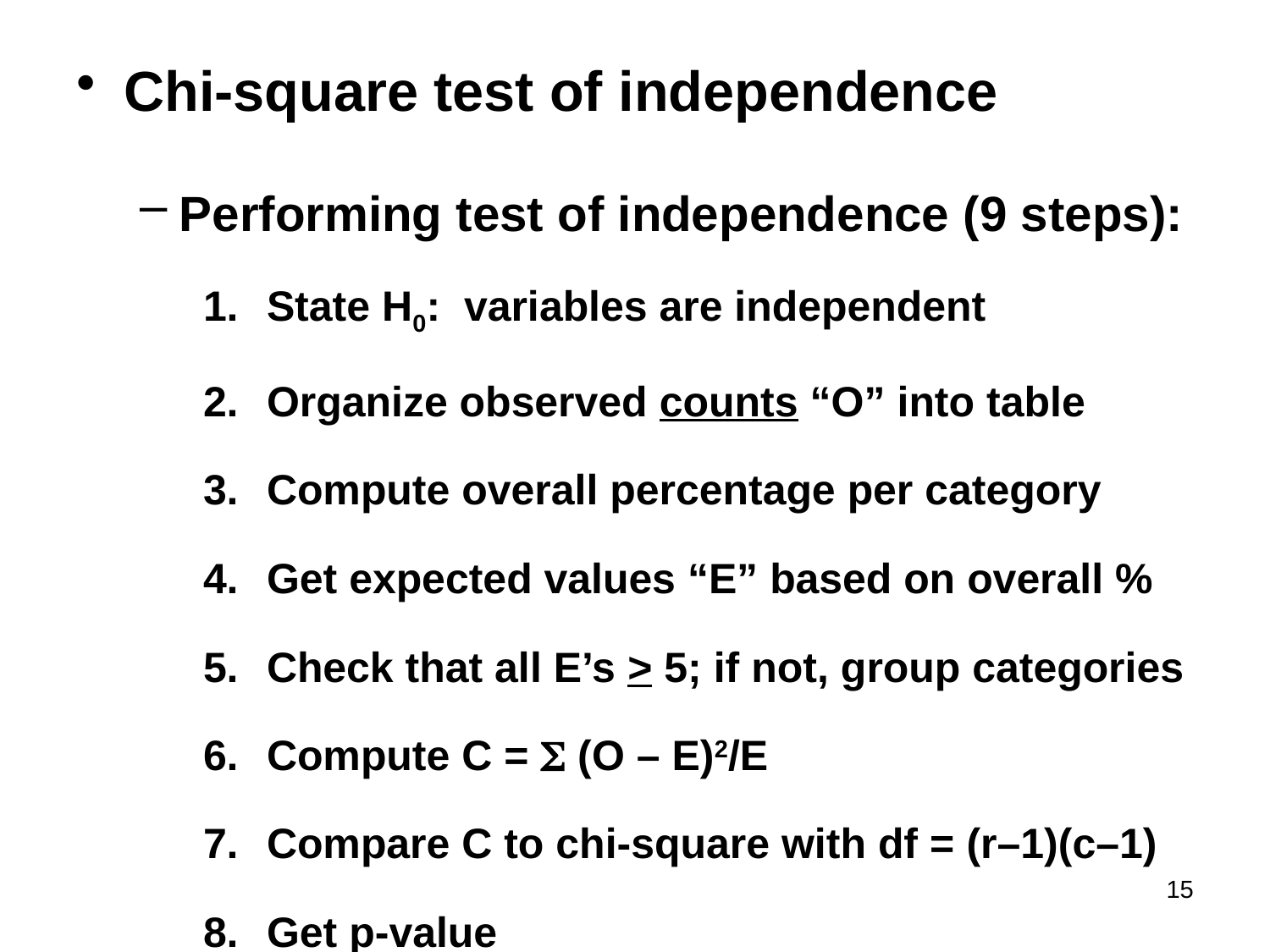

Chi-square test of independence

Performing test of independence (9 steps):

State H0:  variables are independent

Organize observed counts “O” into table

Compute overall percentage per category

Get expected values “E” based on overall %

Check that all E’s > 5; if not, group categories

Compute C = Σ (O – E)2/E

Compare C to chi-square with df = (r–1)(c–1)

Get p-value

Make conclusion, based on p-value
15
#